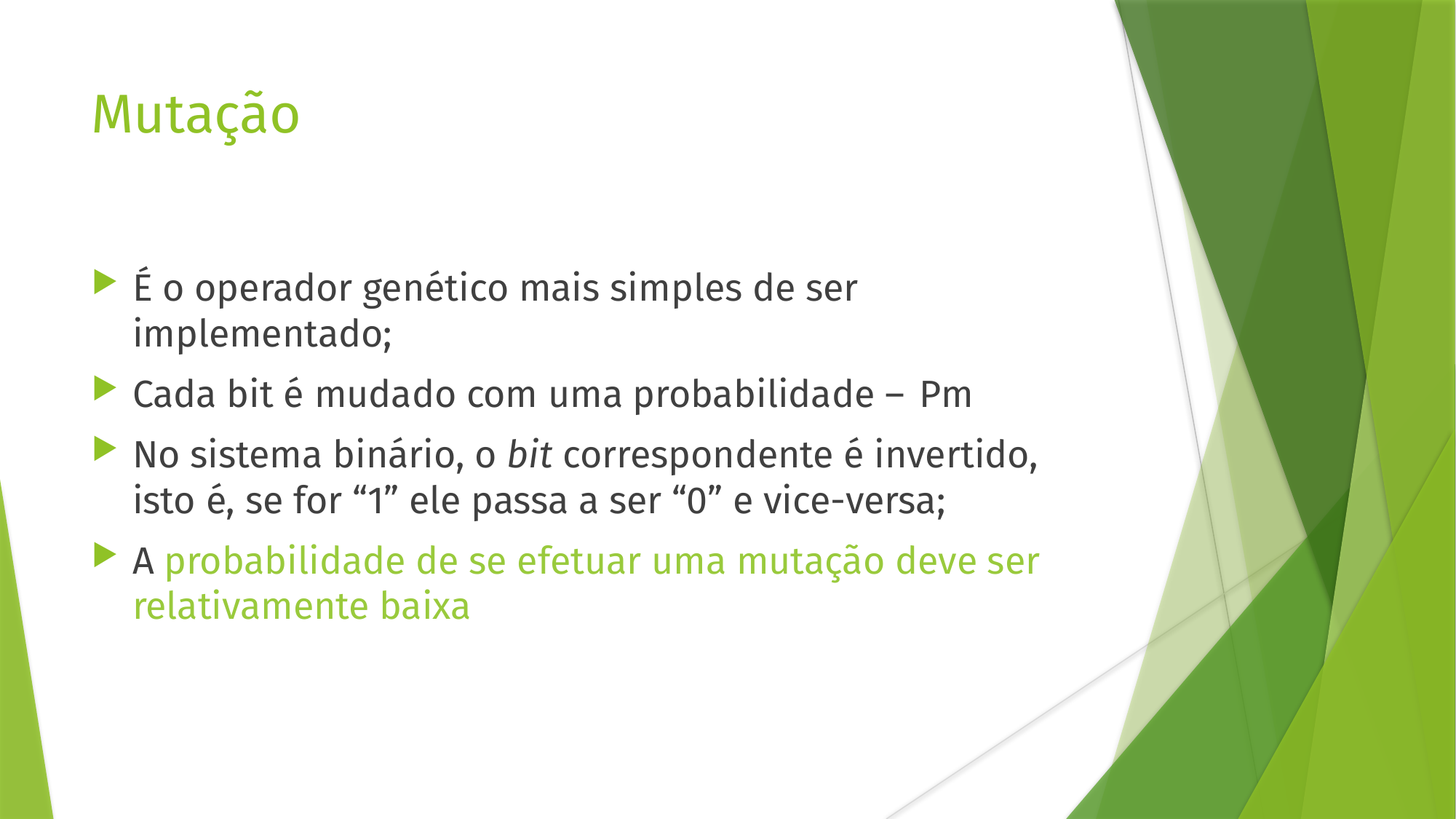

Mutação
É o operador genético mais simples de ser implementado;
Cada bit é mudado com uma probabilidade –  Pm
No sistema binário, o bit correspondente é invertido, isto é, se for “1” ele passa a ser “0” e vice-versa;
A probabilidade de se efetuar uma mutação deve ser relativamente baixa